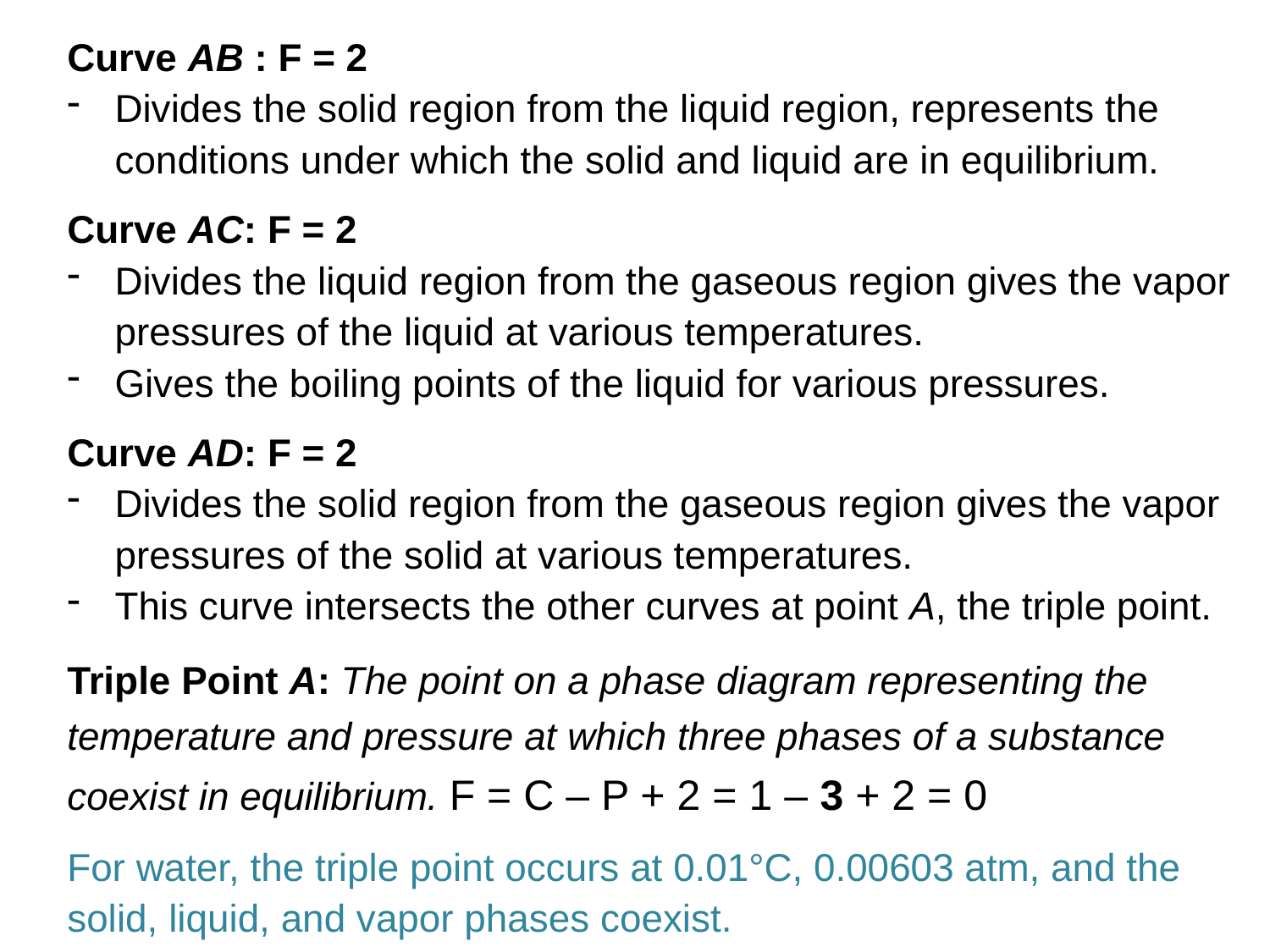

Curve AB : F = 2
Divides the solid region from the liquid region, represents the conditions under which the solid and liquid are in equilibrium.

Curve AC: F = 2
Divides the liquid region from the gaseous region gives the vapor pressures of the liquid at various temperatures.
Gives the boiling points of the liquid for various pressures.

Curve AD: F = 2
Divides the solid region from the gaseous region gives the vapor pressures of the solid at various temperatures.
This curve intersects the other curves at point A, the triple point.

Triple Point A: The point on a phase diagram representing the temperature and pressure at which three phases of a substance coexist in equilibrium. F = C – P + 2 = 1 – 3 + 2 = 0

For water, the triple point occurs at 0.01°C, 0.00603 atm, and the solid, liquid, and vapor phases coexist.